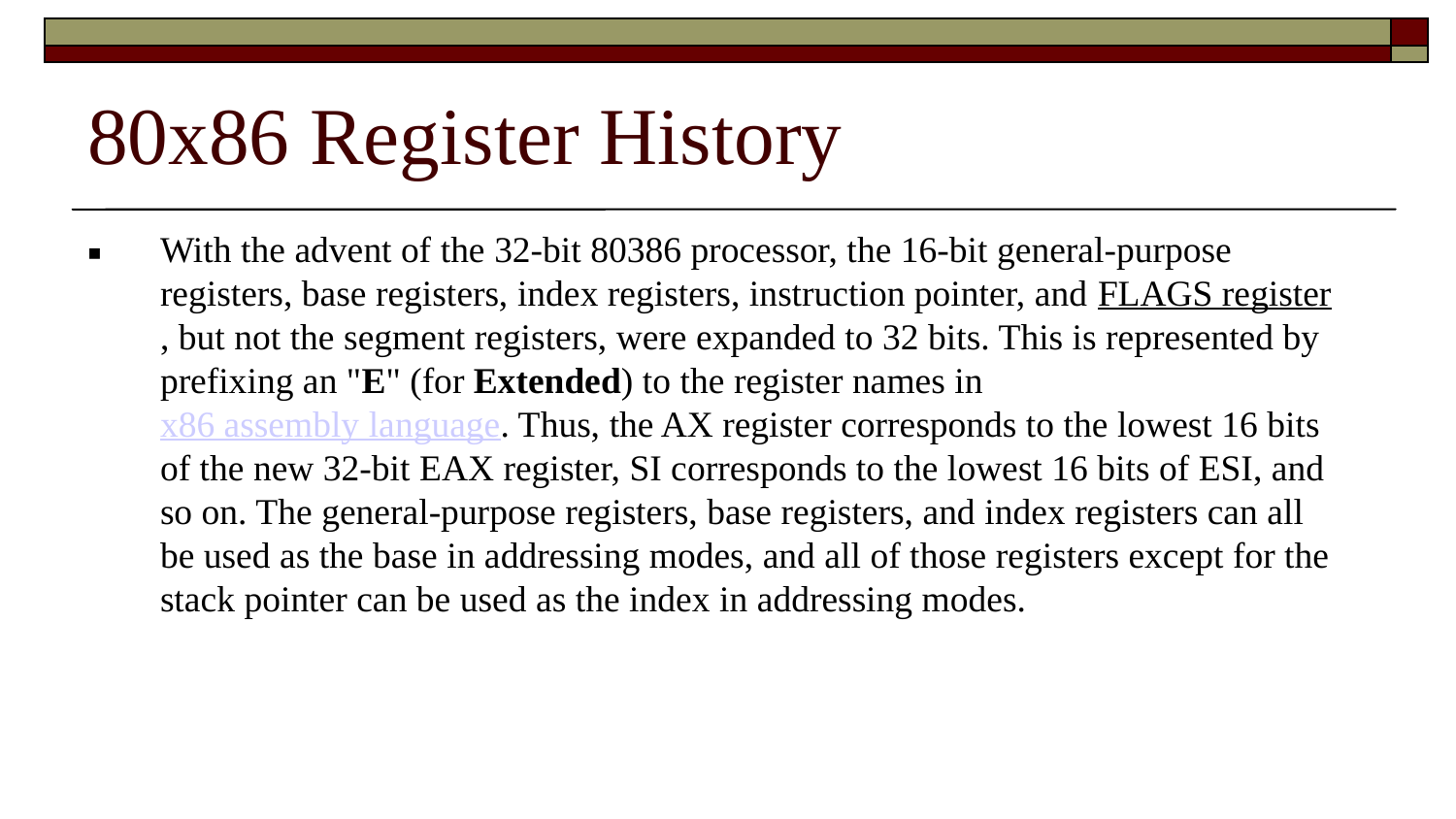

80x86 Register History
With the advent of the 32-bit 80386 processor, the 16-bit general-purpose registers, base registers, index registers, instruction pointer, and FLAGS register, but not the segment registers, were expanded to 32 bits. This is represented by prefixing an "E" (for Extended) to the register names in x86 assembly language. Thus, the AX register corresponds to the lowest 16 bits of the new 32-bit EAX register, SI corresponds to the lowest 16 bits of ESI, and so on. The general-purpose registers, base registers, and index registers can all be used as the base in addressing modes, and all of those registers except for the stack pointer can be used as the index in addressing modes.